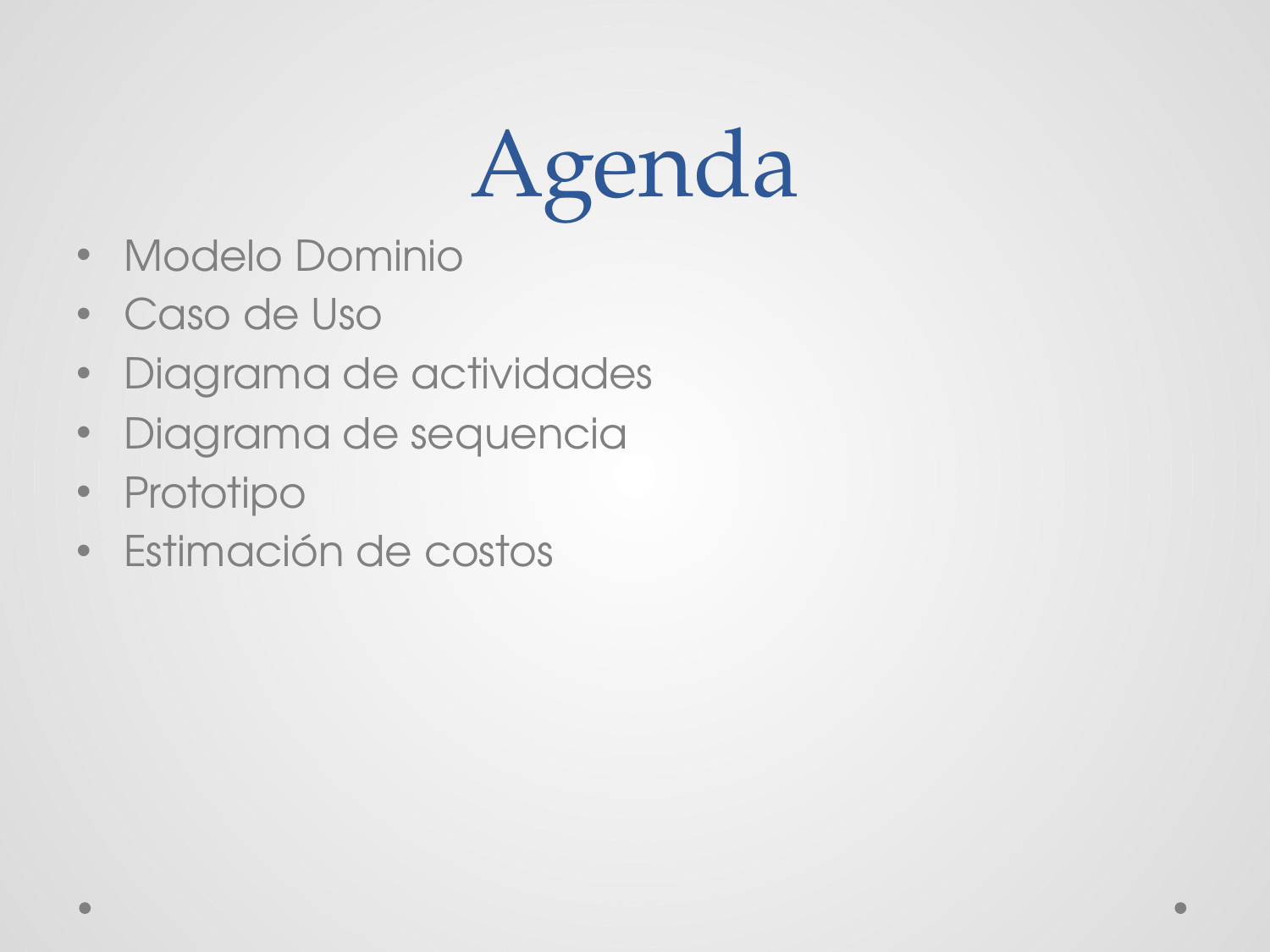

# Agenda
Modelo Dominio
Caso de Uso
Diagrama de actividades
Diagrama de sequencia
Prototipo
Estimación de costos